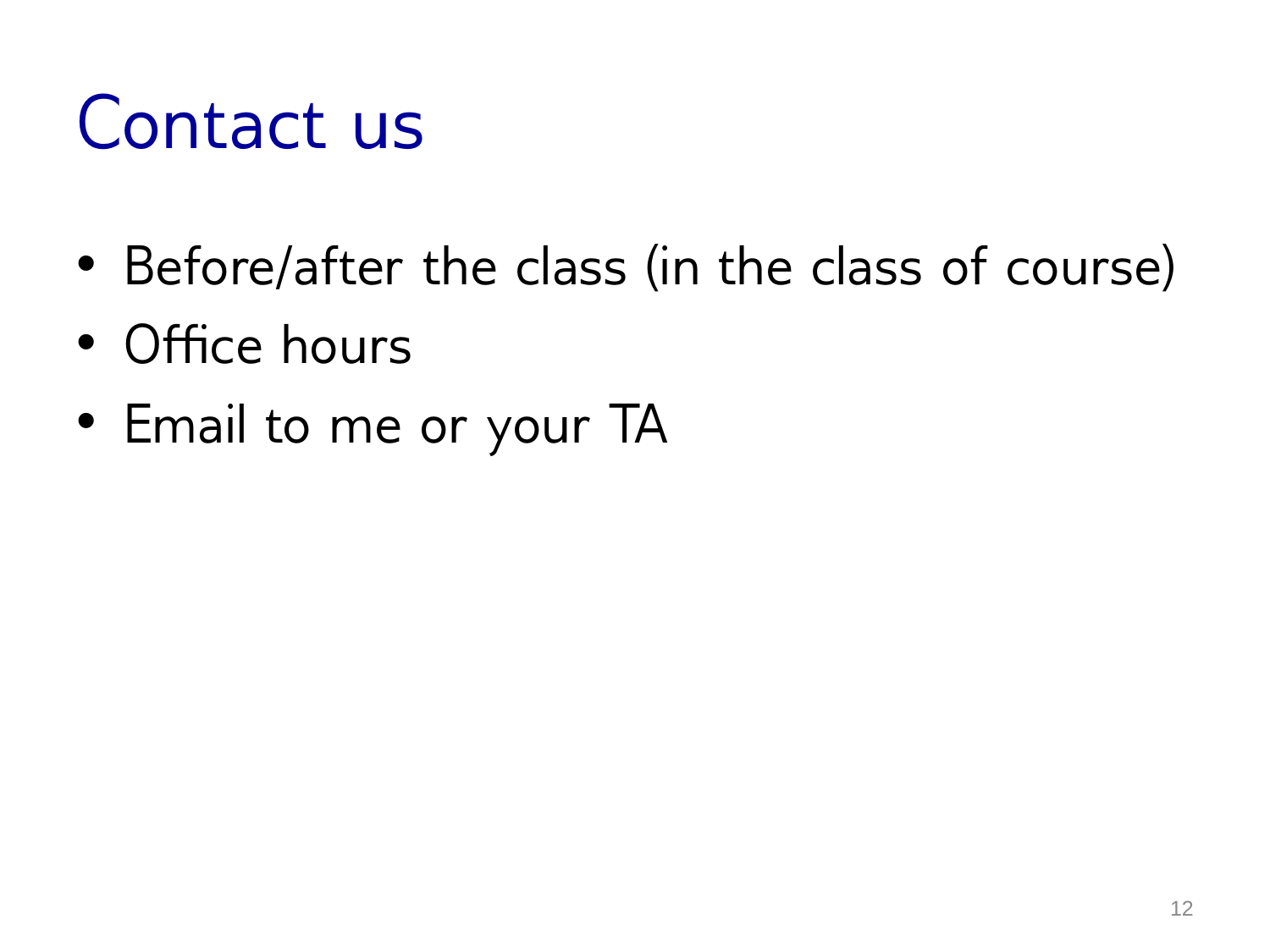

# Contact us
Before/after the class (in the class of course)
Office hours
Email to me or your TA

12